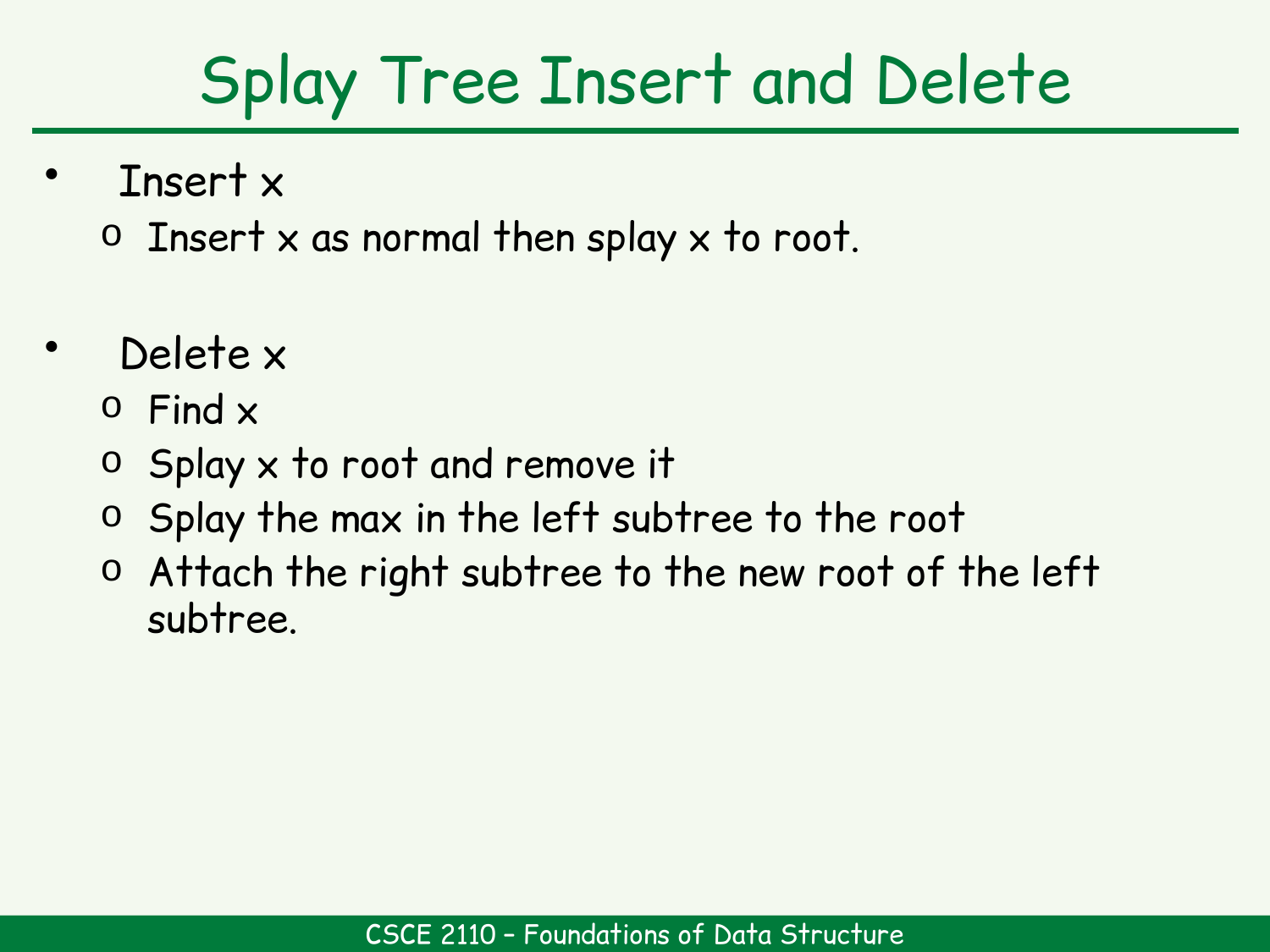

Splay Tree Insert and Delete
Insert x
Insert x as normal then splay x to root.

Delete x
Find x
Splay x to root and remove it
Splay the max in the left subtree to the root
Attach the right subtree to the new root of the left subtree.